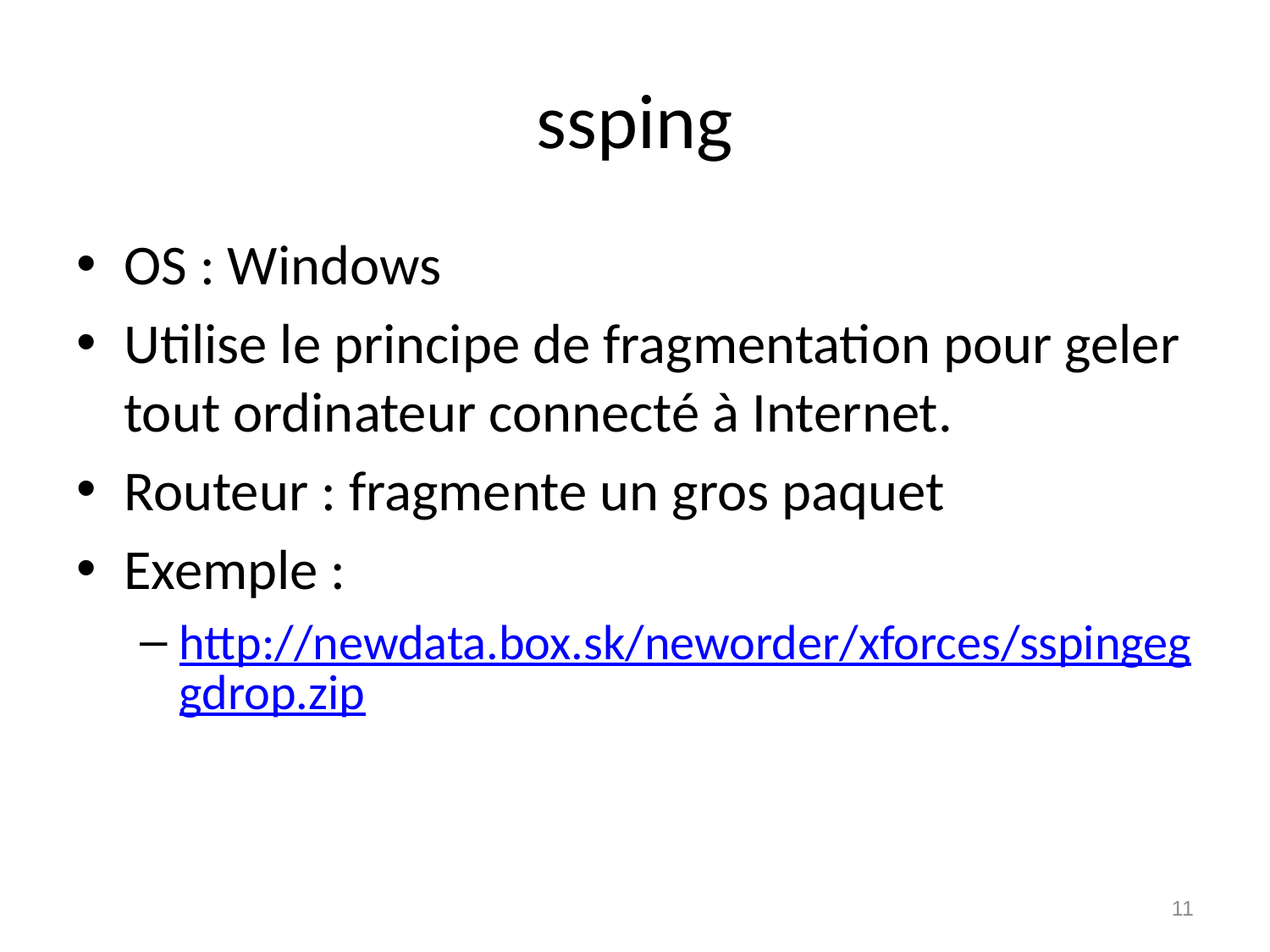

# ssping
OS : Windows
Utilise le principe de fragmentation pour geler tout ordinateur connecté à Internet.
Routeur : fragmente un gros paquet
Exemple :
http://newdata.box.sk/neworder/xforces/sspingeggdrop.zip

11